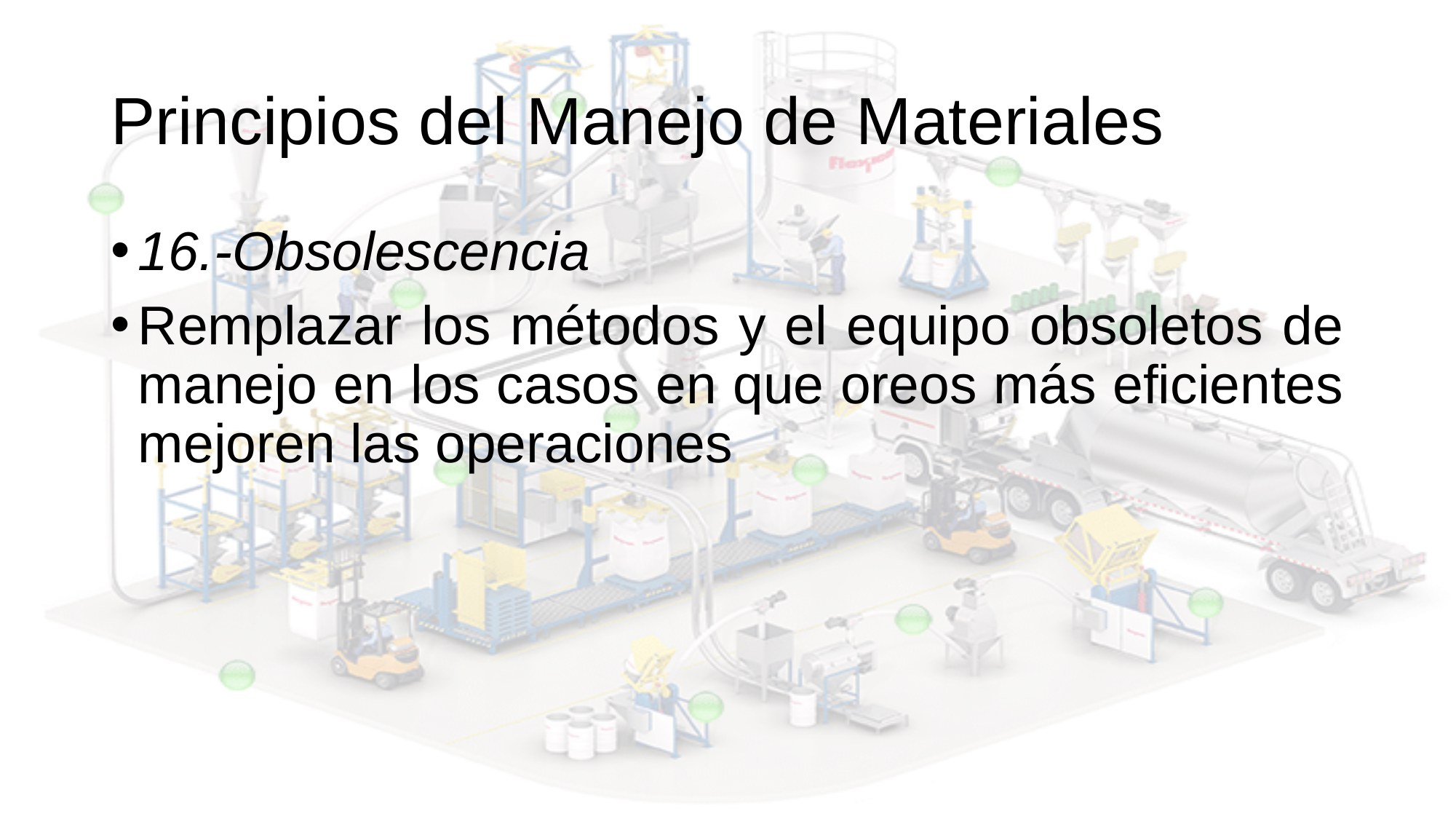

# Principios del Manejo de Materiales
16.-Obsolescencia
Remplazar los métodos y el equipo obsoletos de manejo en los casos en que oreos más eficientes mejoren las operaciones